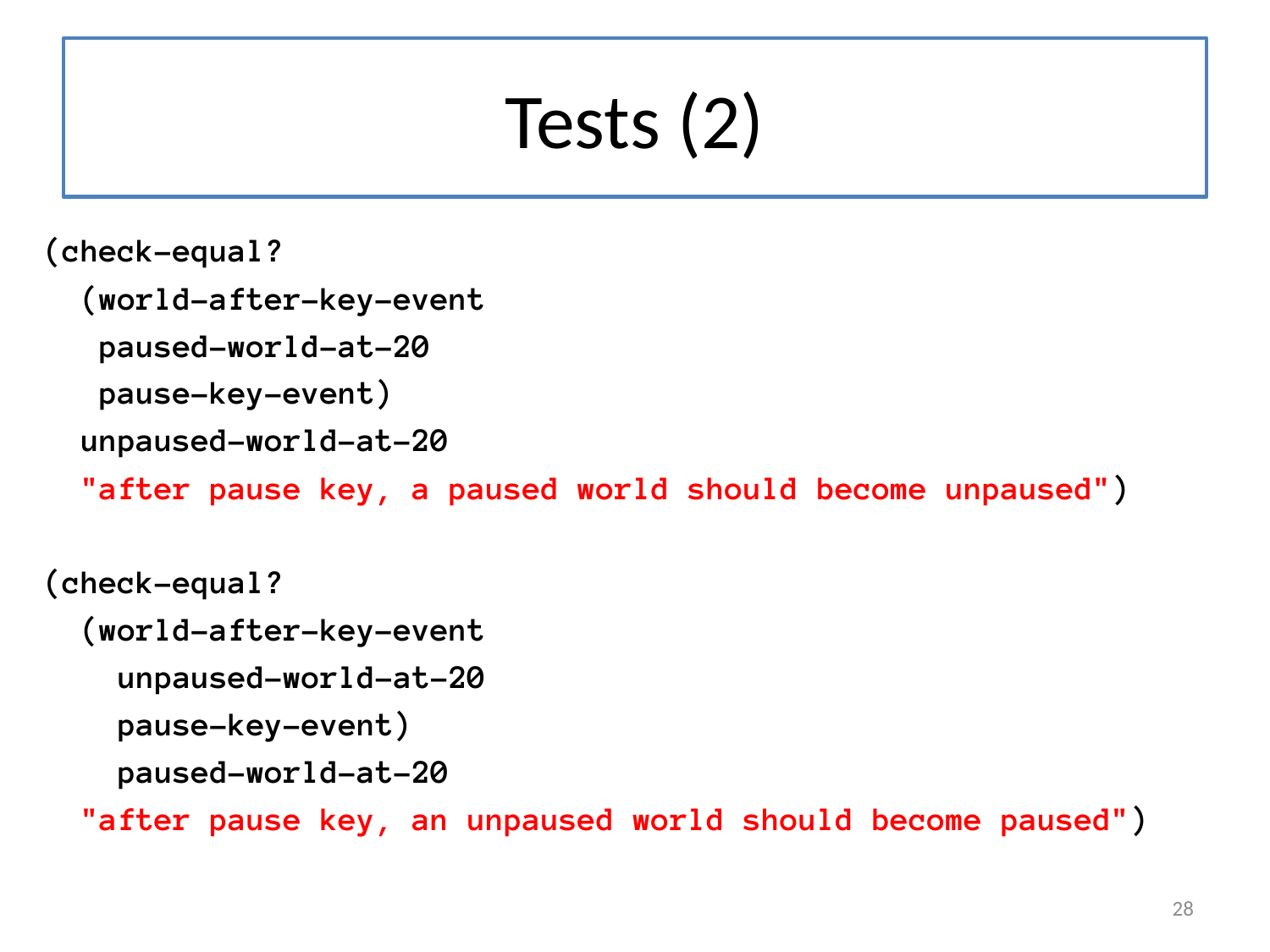

# Tests (2)
(check-equal?
  (world-after-key-event
   paused-world-at-20
   pause-key-event)
  unpaused-world-at-20
  "after pause key, a paused world should become unpaused")

(check-equal?
  (world-after-key-event
    unpaused-world-at-20
    pause-key-event)
    paused-world-at-20
  "after pause key, an unpaused world should become paused")
28